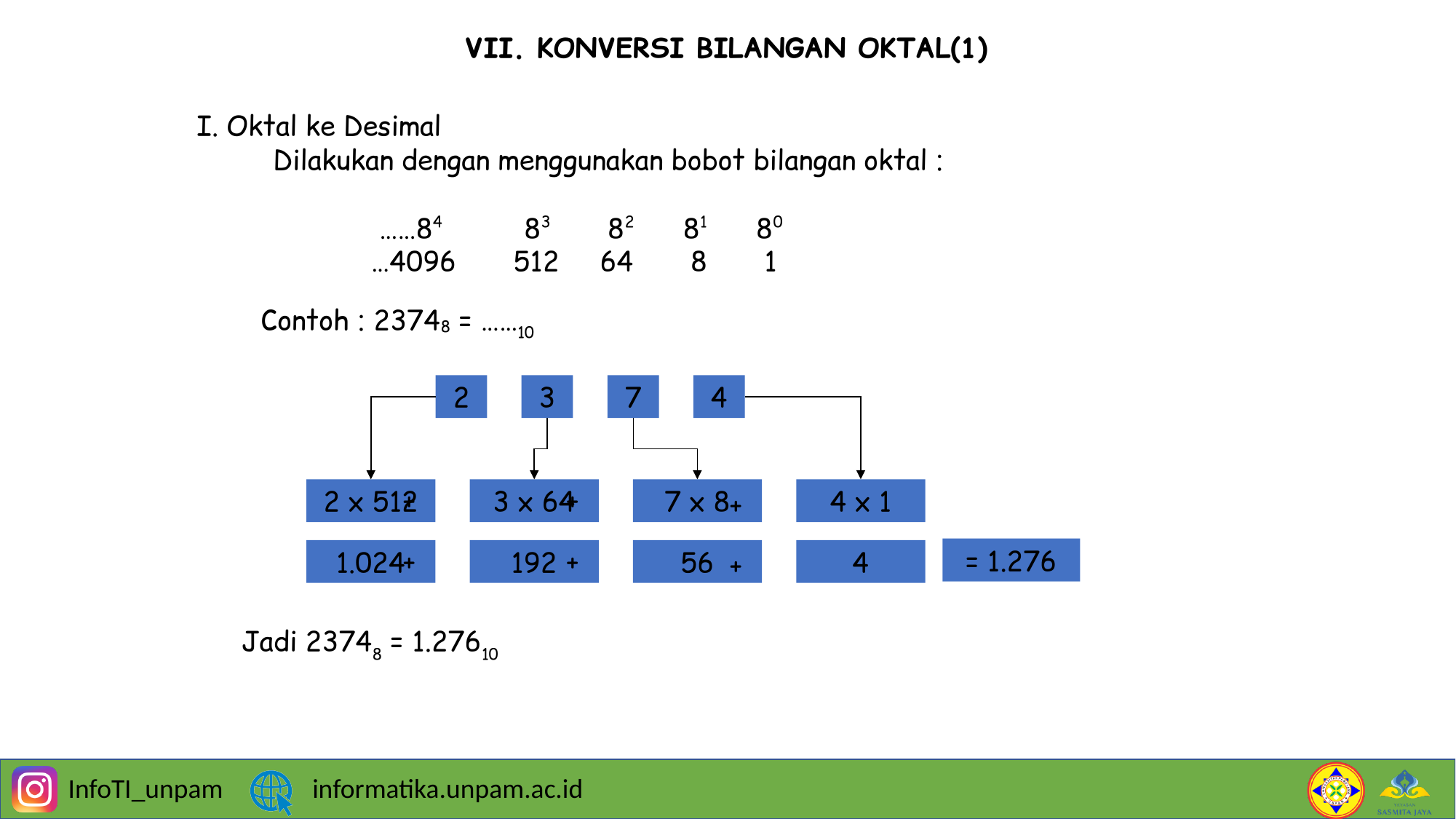

13
VII. KONVERSI BILANGAN OKTAL(1)
I. Oktal ke Desimal
Dilakukan dengan menggunakan bobot bilangan oktal :
  ……84          83       82      81      80
 …4096       512     64       8       1
Contoh : 23748 = ……10
2
3
7
4
+
+
2 x 512
3 x 64
7 x 8
4 x 1
+
= 1.276
+
+
1.024
192
56
4
+
Jadi 23748 = 1.27610